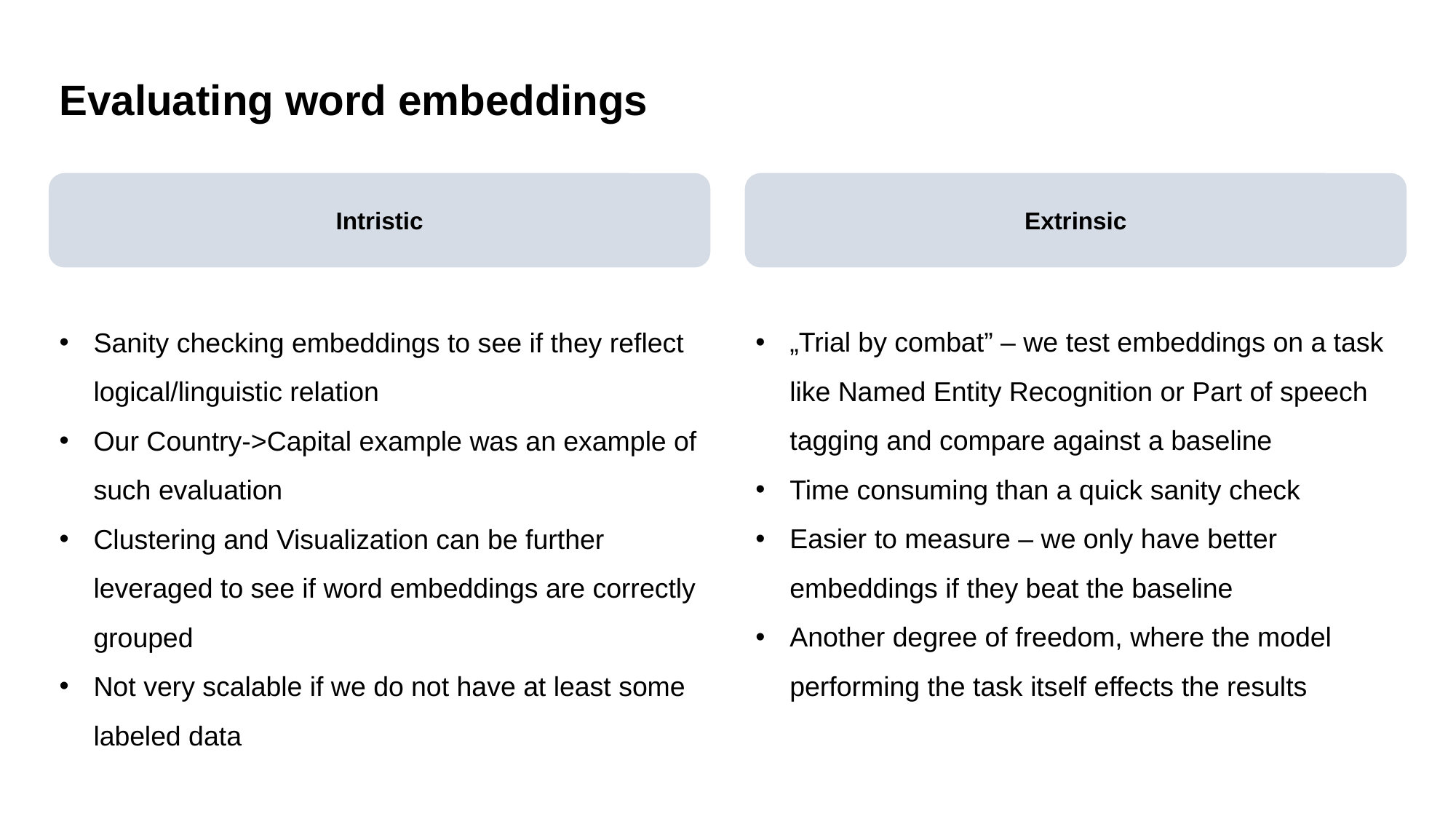

Evaluating word embeddings

Intristic
Extrinsic
Sanity checking embeddings to see if they reflect logical/linguistic relation
Our Country->Capital example was an example of such evaluation
Clustering and Visualization can be further leveraged to see if word embeddings are correctly grouped
Not very scalable if we do not have at least some labeled data
„Trial by combat” – we test embeddings on a task like Named Entity Recognition or Part of speech tagging and compare against a baseline
Time consuming than a quick sanity check
Easier to measure – we only have better embeddings if they beat the baseline
Another degree of freedom, where the model performing the task itself effects the results